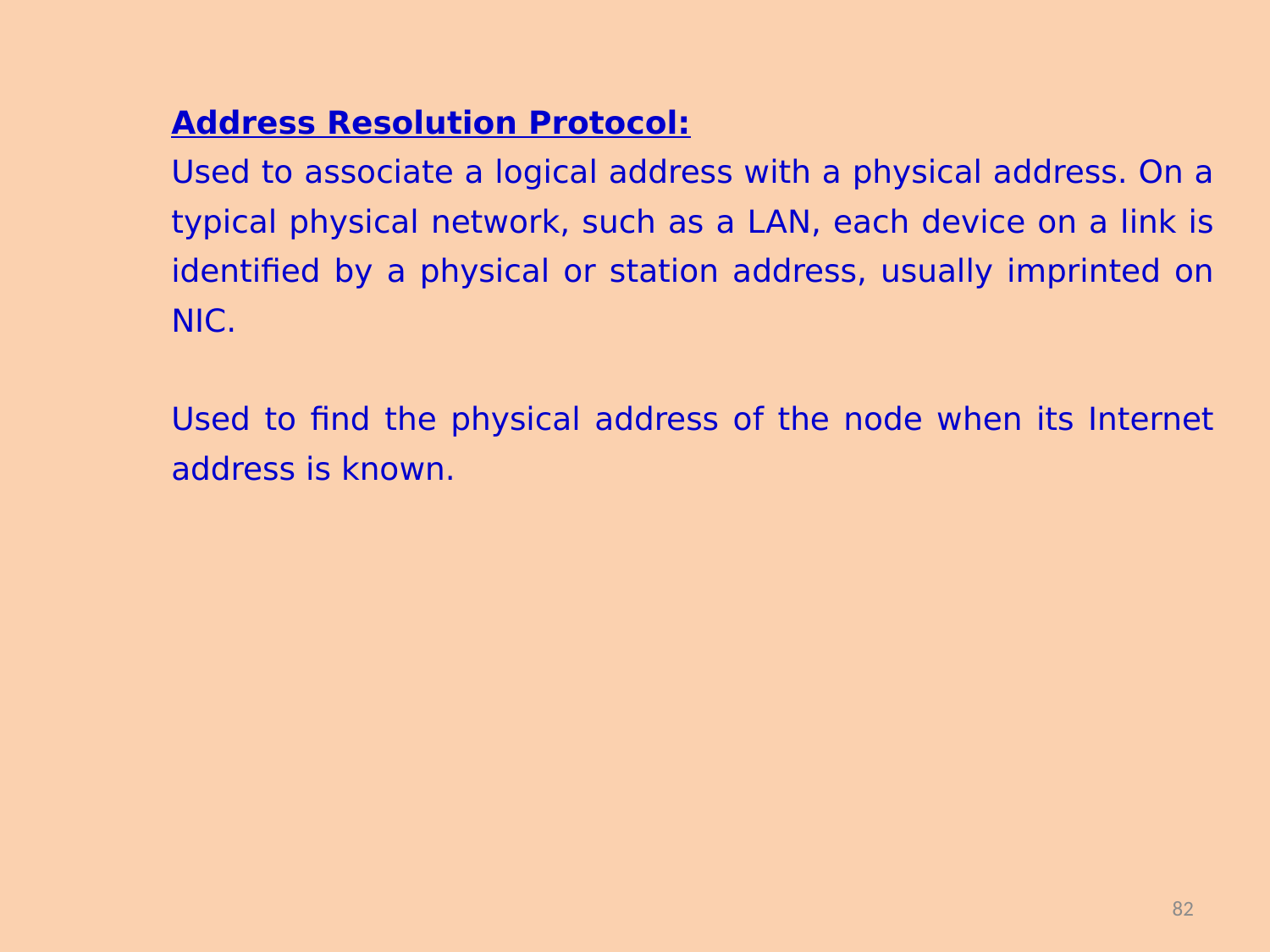

Address Resolution Protocol:
Used to associate a logical address with a physical address. On a typical physical network, such as a LAN, each device on a link is identified by a physical or station address, usually imprinted on NIC.

Used to find the physical address of the node when its Internet address is known.
82